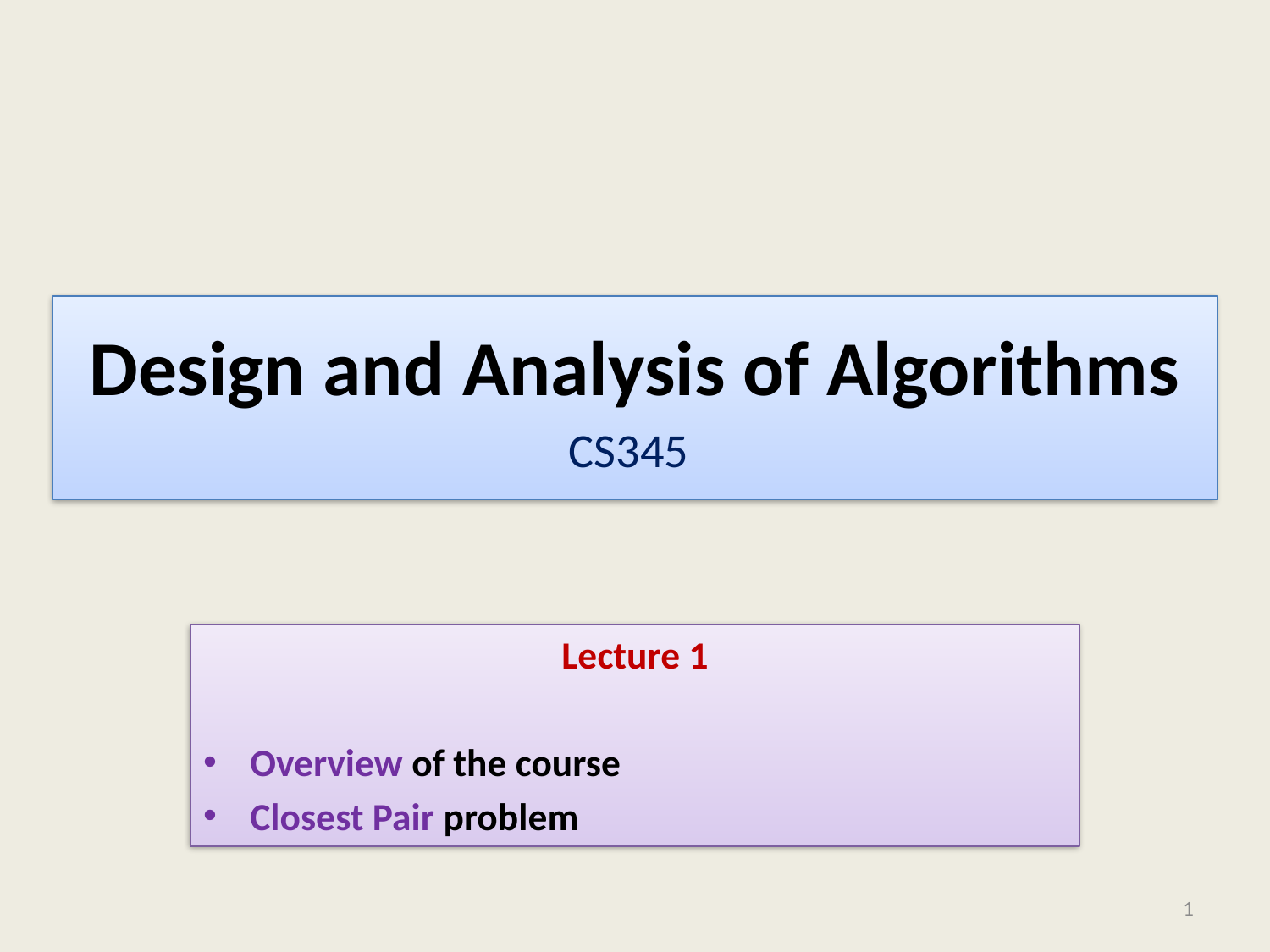

# Design and Analysis of Algorithms CS345
Lecture 1

Overview of the course
Closest Pair problem
1